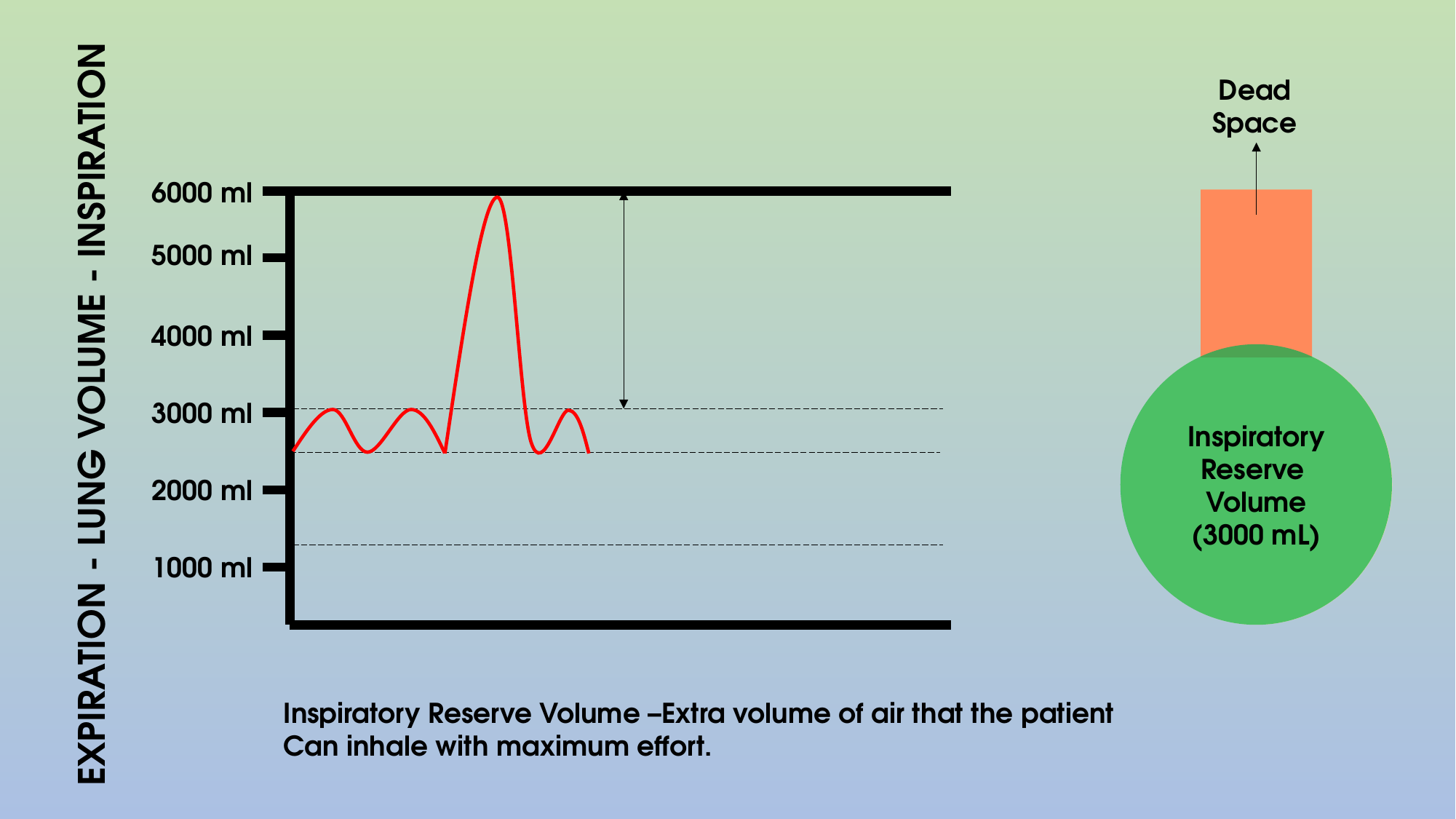

Dead
Space
6000 ml

5000 ml
4000 ml

EXPIRATION - LUNG VOLUME - INSPIRATION
3000 ml

Inspiratory
Reserve
Volume
(3000 mL)
2000 ml
1000 ml
Inspiratory Reserve Volume –Extra volume of air that the patient
Can inhale with maximum effort.